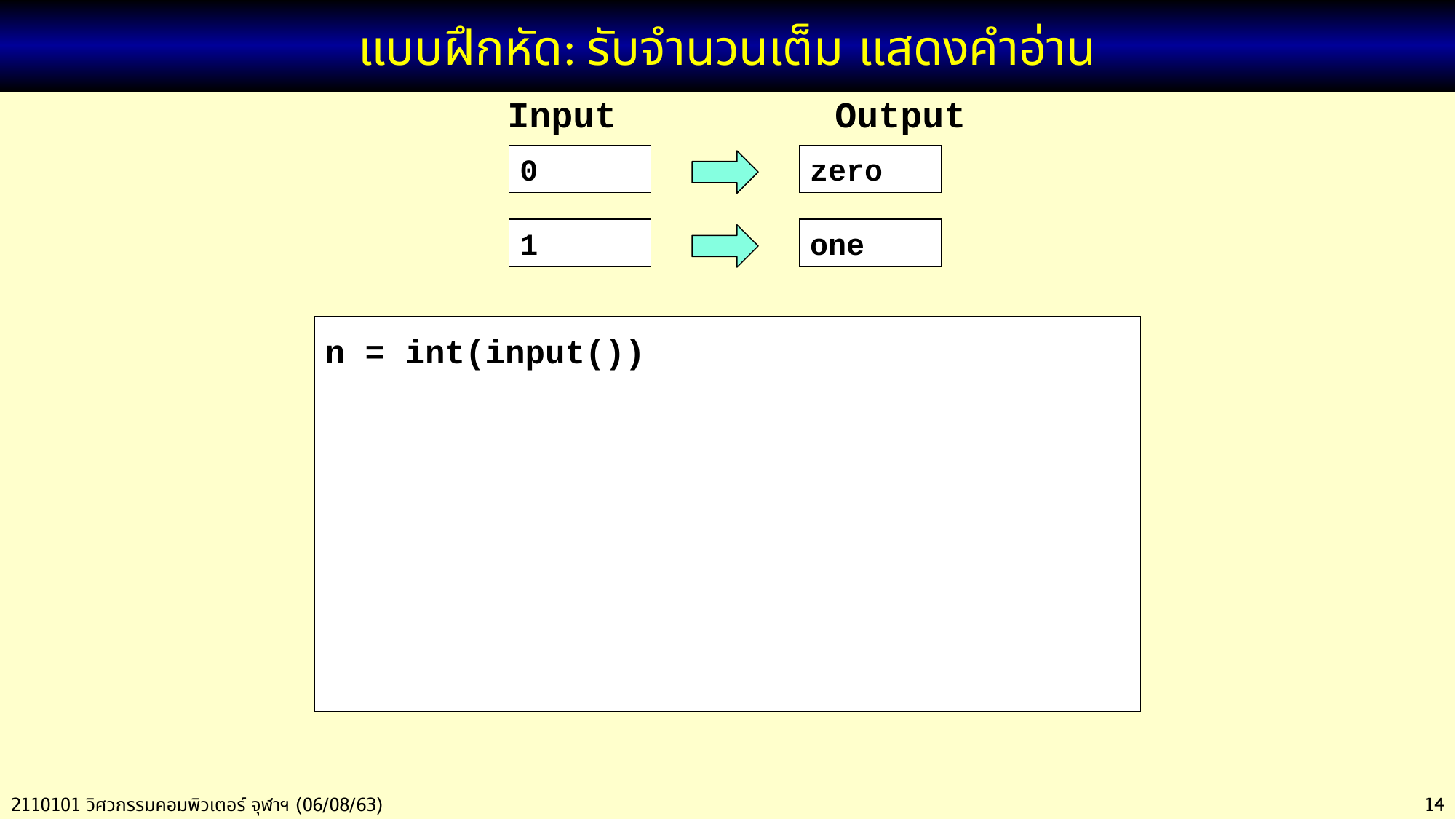

# แบบฝึกหัด: รับจำนวนเต็ม แสดงคำอ่าน
 Input          Output
0
zero

1
one

n = int(input())